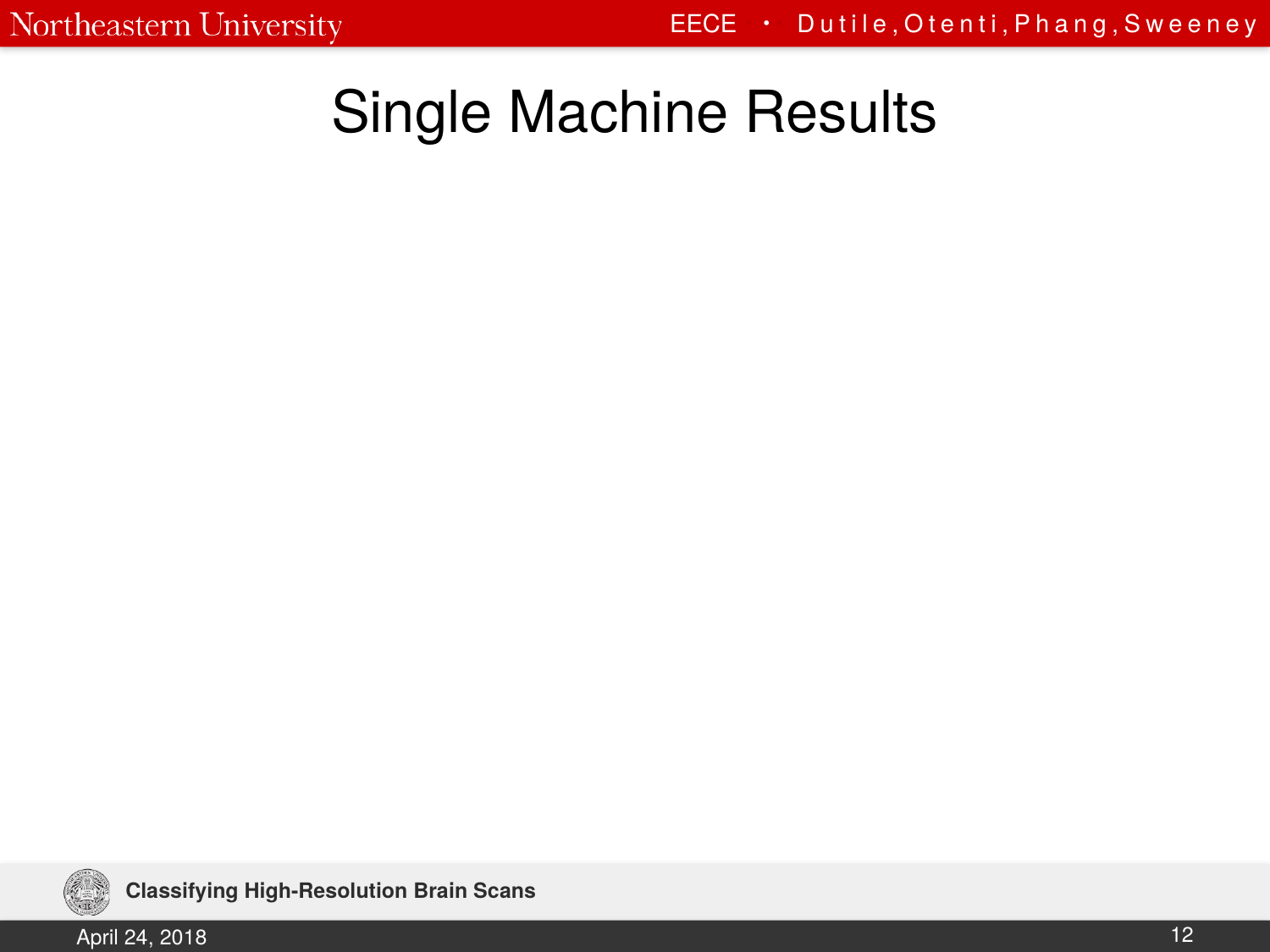

# Single Machine Results
Classifying High-Resolution Brain Scans
April 24, 2018
12